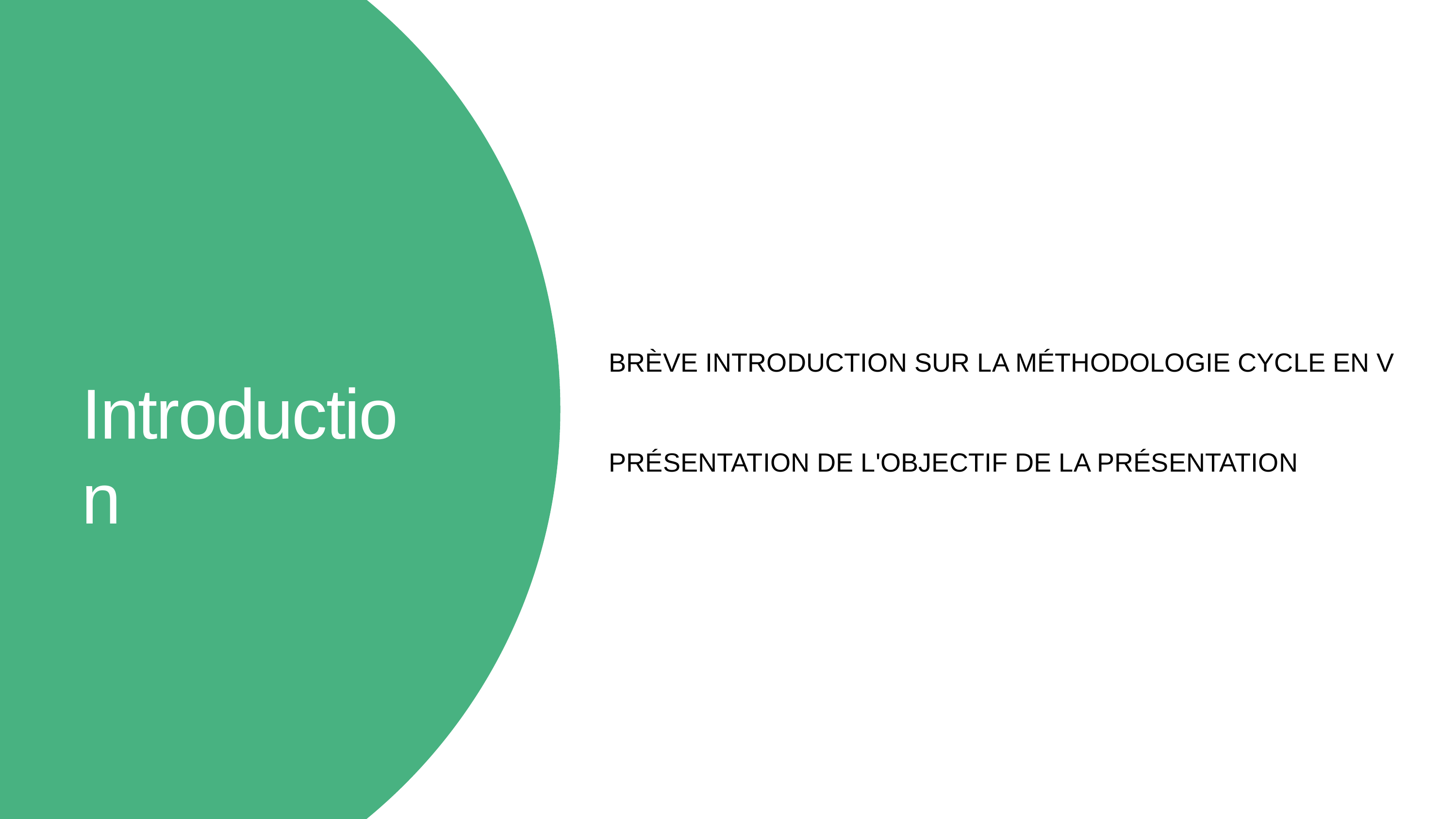

BRÈVE INTRODUCTION SUR LA MÉTHODOLOGIE CYCLE EN V
Introduction
PRÉSENTATION DE L'OBJECTIF DE LA PRÉSENTATION